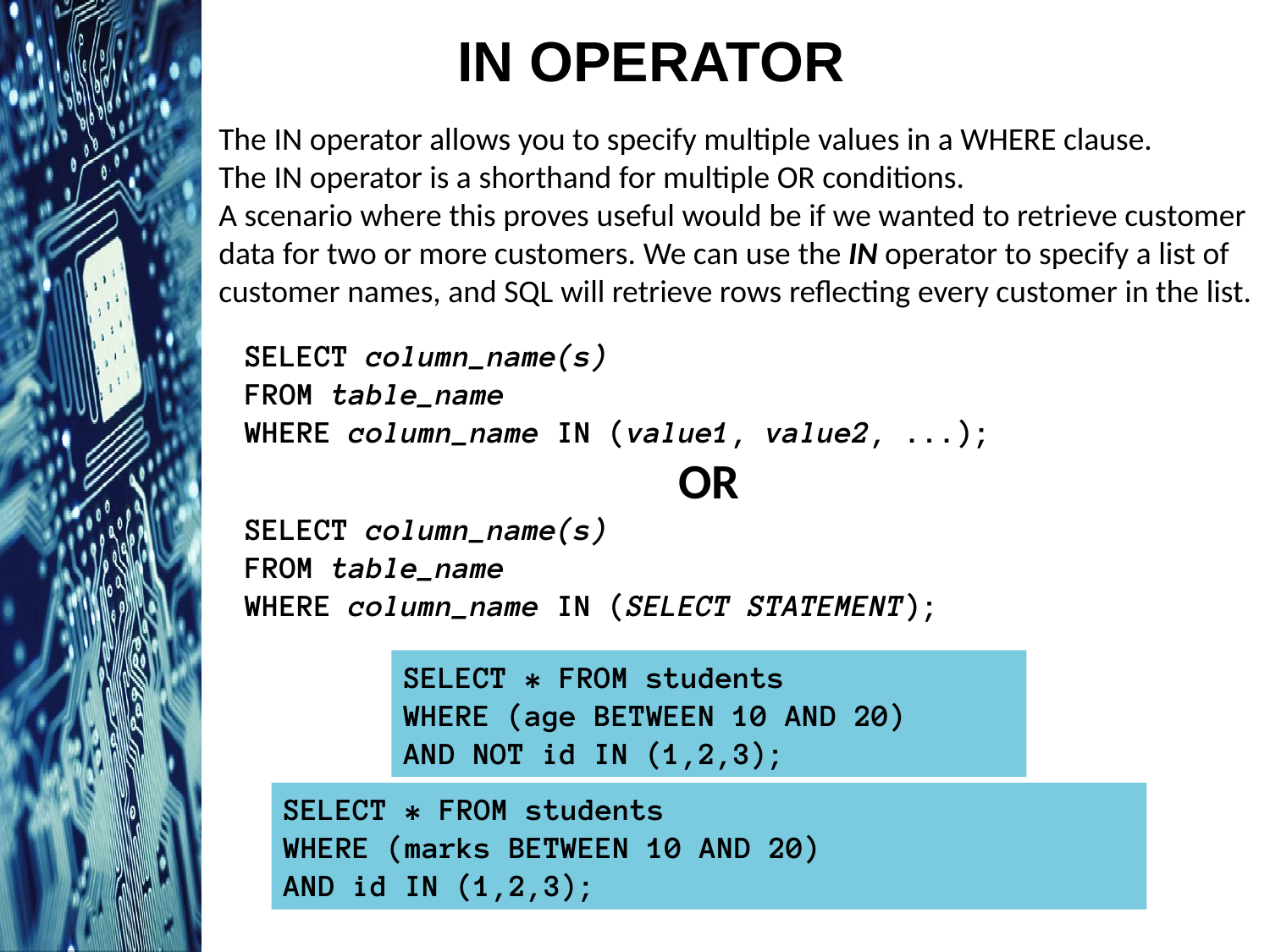

IN OPERATOR
The IN operator allows you to specify multiple values in a WHERE clause.
The IN operator is a shorthand for multiple OR conditions.
A scenario where this proves useful would be if we wanted to retrieve customer data for two or more customers. We can use the IN operator to specify a list of customer names, and SQL will retrieve rows reflecting every customer in the list.
SELECT column_name(s)
FROM table_name
WHERE column_name IN (value1, value2, ...);
OR
SELECT column_name(s)
FROM table_name
WHERE column_name IN (SELECT STATEMENT);
SELECT * FROM students
WHERE (age BETWEEN 10 AND 20)
AND NOT id IN (1,2,3);
SELECT * FROM students
WHERE (marks BETWEEN 10 AND 20)
AND id IN (1,2,3);